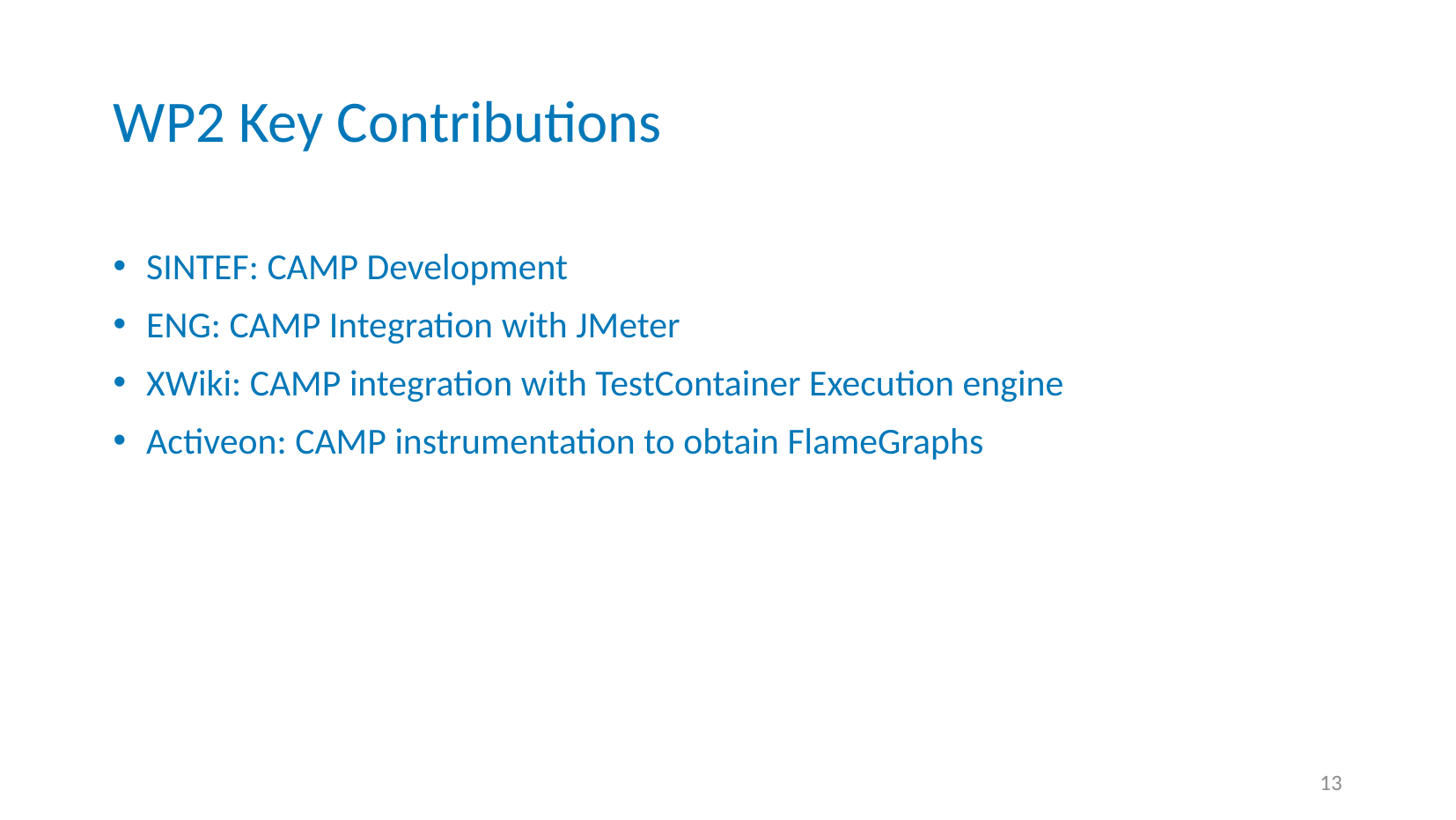

# WP2 Key Contributions
SINTEF: CAMP Development
ENG: CAMP Integration with JMeter
XWiki: CAMP integration with TestContainer Execution engine
Activeon: CAMP instrumentation to obtain FlameGraphs

13